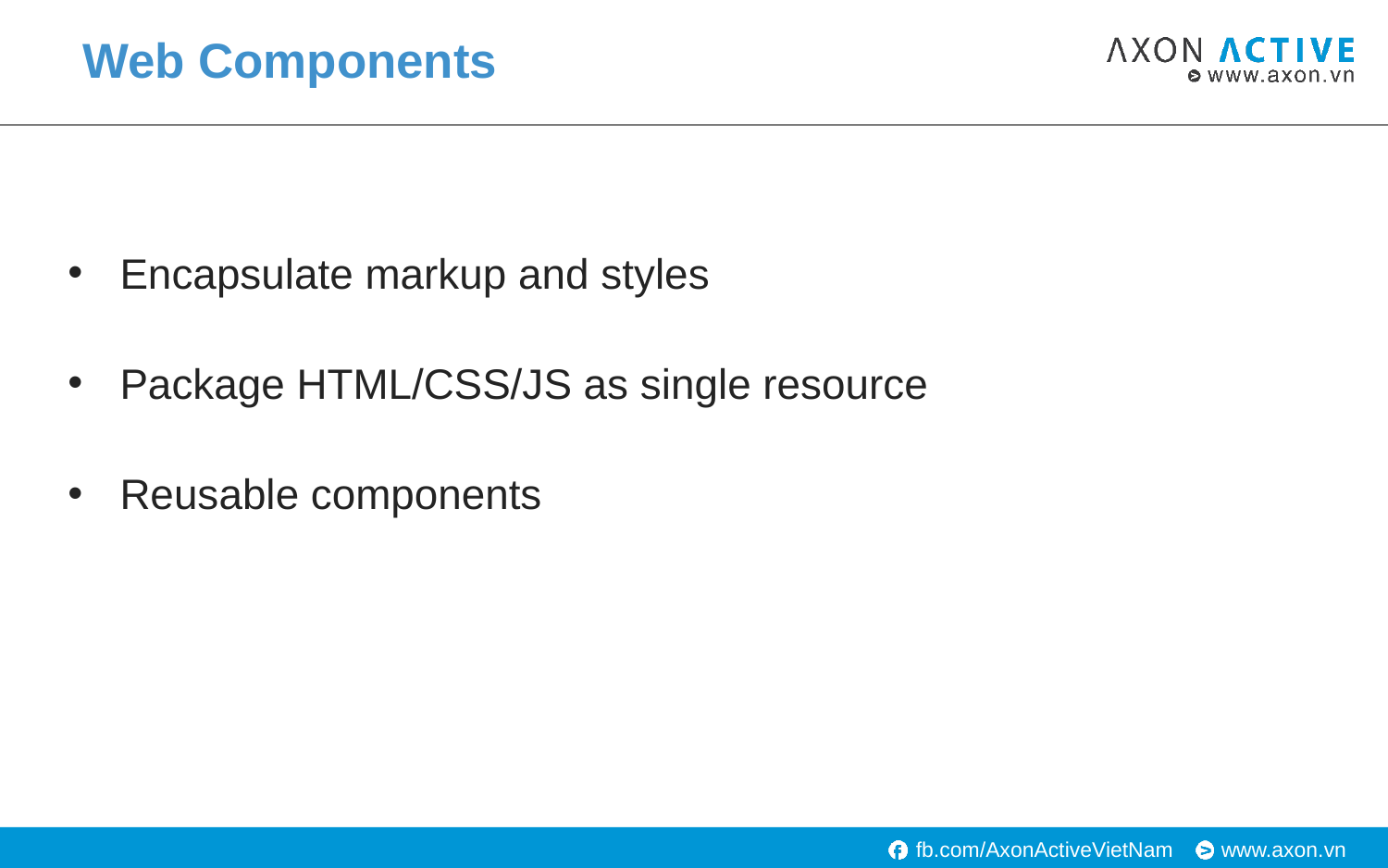

# Web Components
Encapsulate markup and styles
Package HTML/CSS/JS as single resource
Reusable components